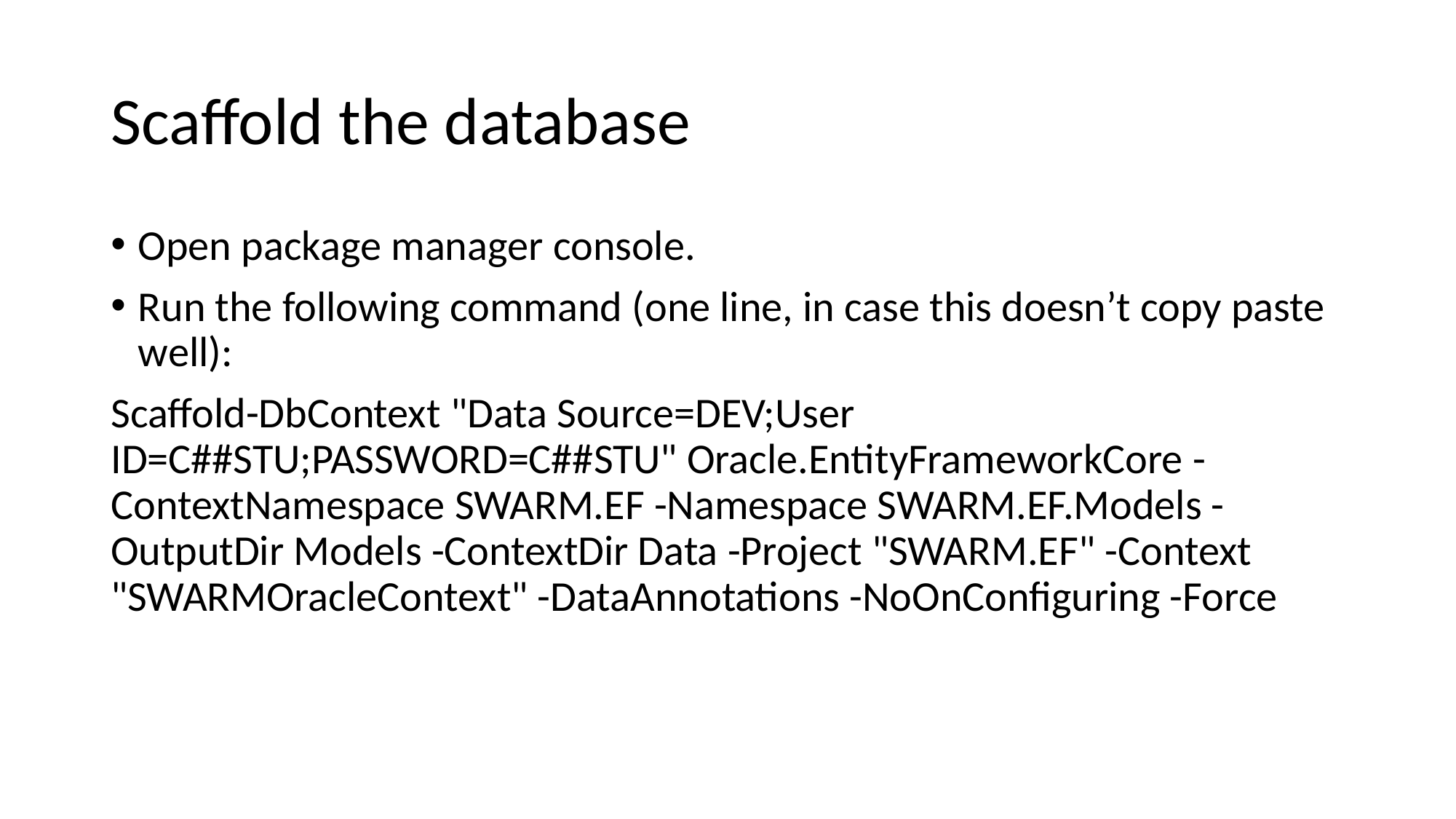

# Scaffold the database
Open package manager console.
Run the following command (one line, in case this doesn’t copy paste well):
Scaffold-DbContext "Data Source=DEV;User ID=C##STU;PASSWORD=C##STU" Oracle.EntityFrameworkCore -ContextNamespace SWARM.EF -Namespace SWARM.EF.Models -OutputDir Models -ContextDir Data -Project "SWARM.EF" -Context "SWARMOracleContext" -DataAnnotations -NoOnConfiguring -Force